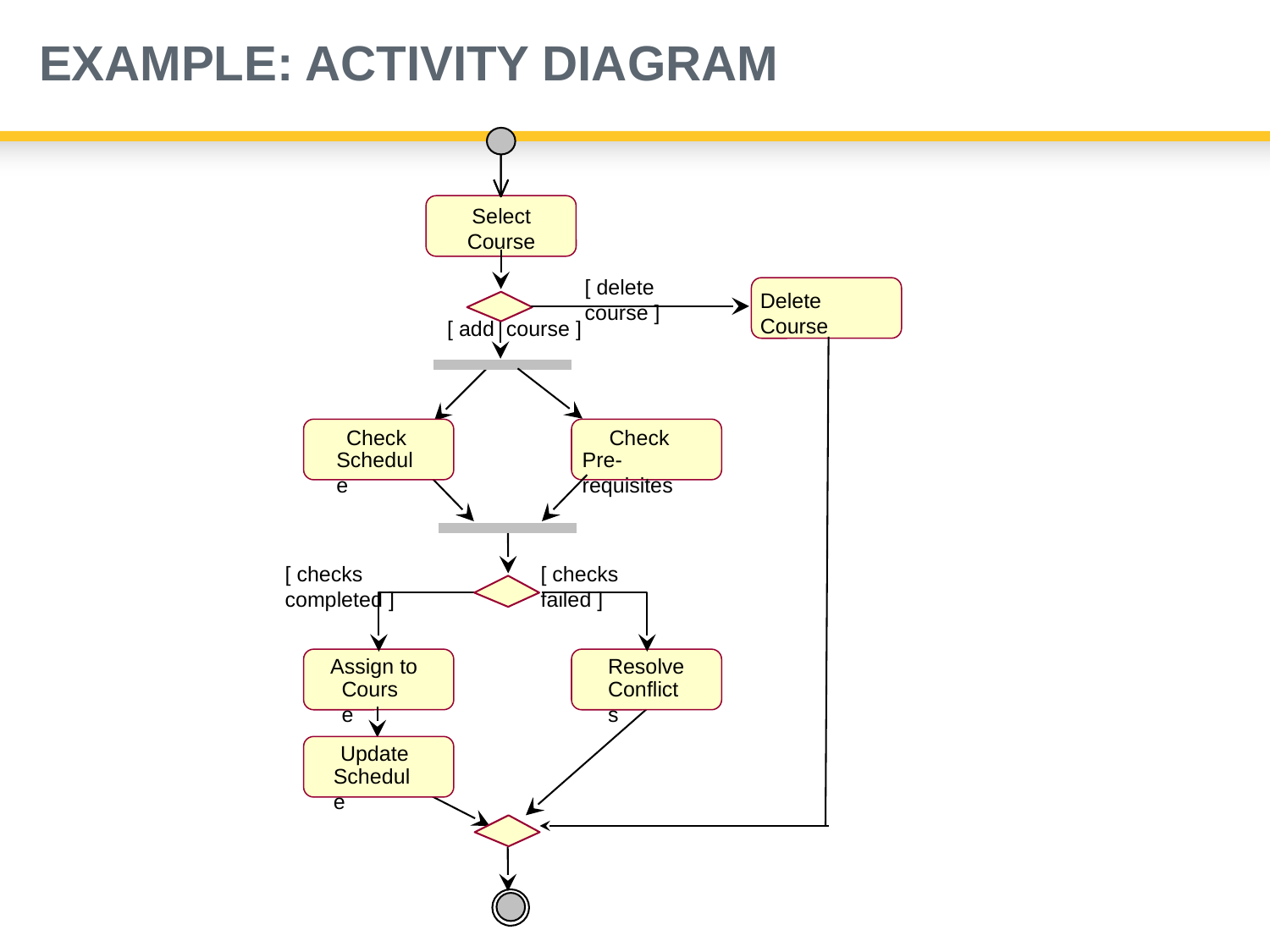

# EXAMPLE: ACTIVITY DIAGRAM

Select Course

[ delete course ]

Delete Course

[ add  course ]

Check
Schedule

Check
Pre-requisites

[ checks completed ]
[ checks failed ]

Assign to
Course

Resolve
Conflicts

Update
Schedule